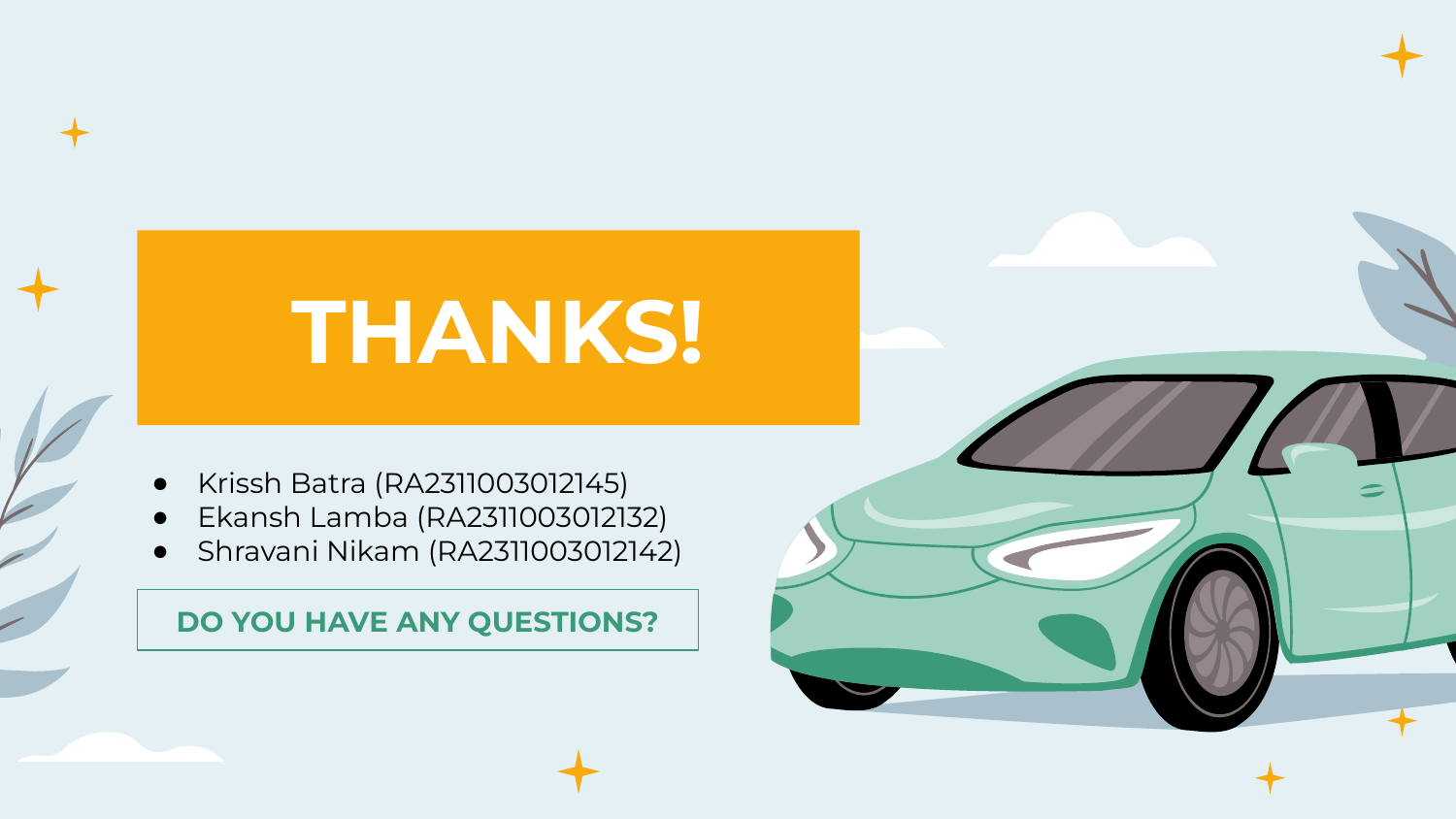

THANKS!

Krissh Batra (RA2311003012145)
Ekansh Lamba (RA2311003012132)
Shravani Nikam (RA2311003012142)
DO YOU HAVE ANY QUESTIONS?